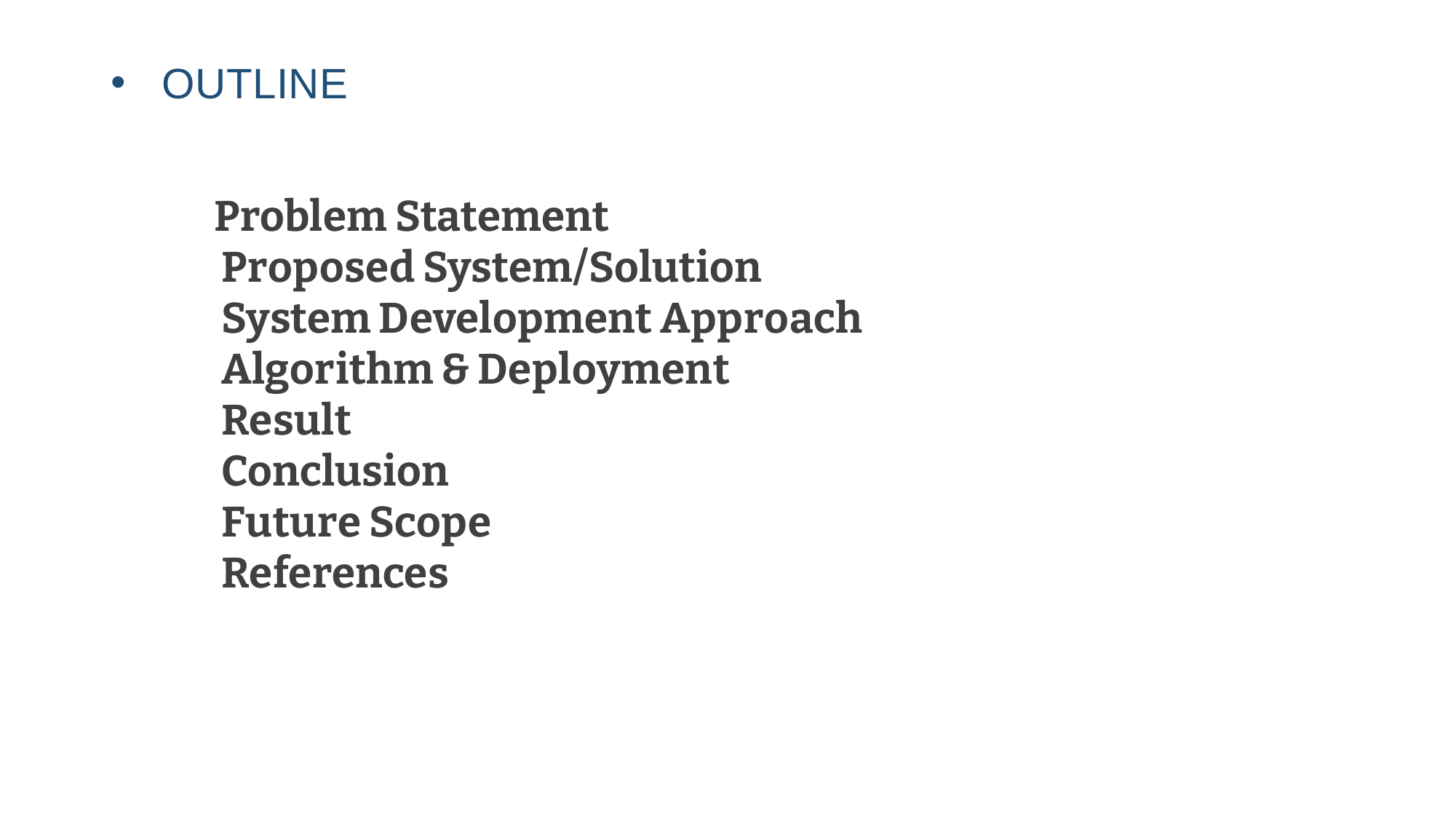

# Problem Statement Proposed System/Solution System Development Approach Algorithm & Deployment Result Conclusion Future Scope References
  OUTLINE